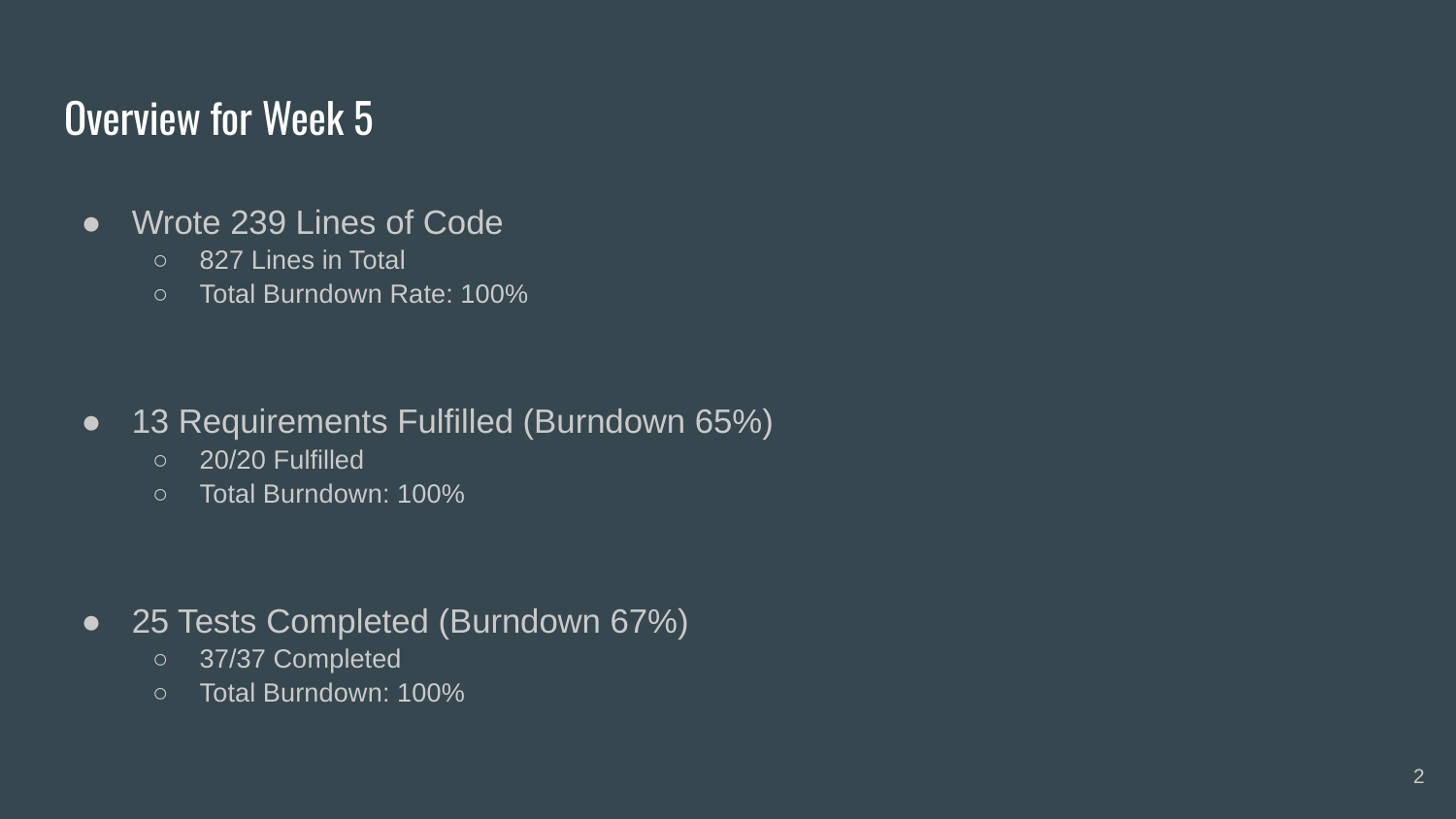

# Overview for Week 5
Wrote 239 Lines of Code
827 Lines in Total
Total Burndown Rate: 100%

13 Requirements Fulfilled (Burndown 65%)
20/20 Fulfilled
Total Burndown: 100%

25 Tests Completed (Burndown 67%)
37/37 Completed
Total Burndown: 100%
2